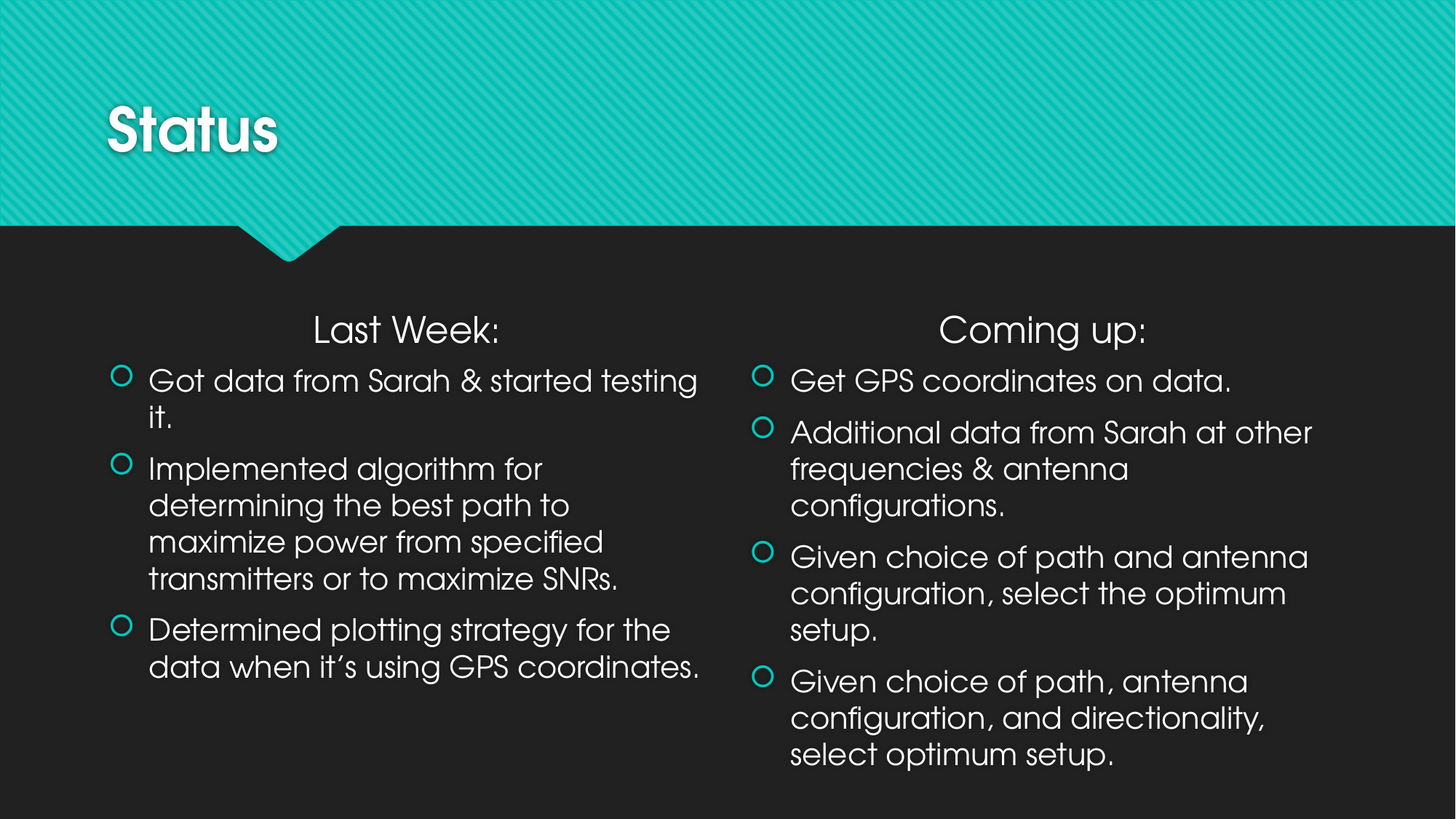

# Status
Last Week:
Coming up:
Got data from Sarah & started testing it.
Implemented algorithm for determining the best path to maximize power from specified transmitters or to maximize SNRs.
Determined plotting strategy for the data when it’s using GPS coordinates.
Get GPS coordinates on data.
Additional data from Sarah at other frequencies & antenna configurations.
Given choice of path and antenna configuration, select the optimum setup.
Given choice of path, antenna configuration, and directionality, select optimum setup.